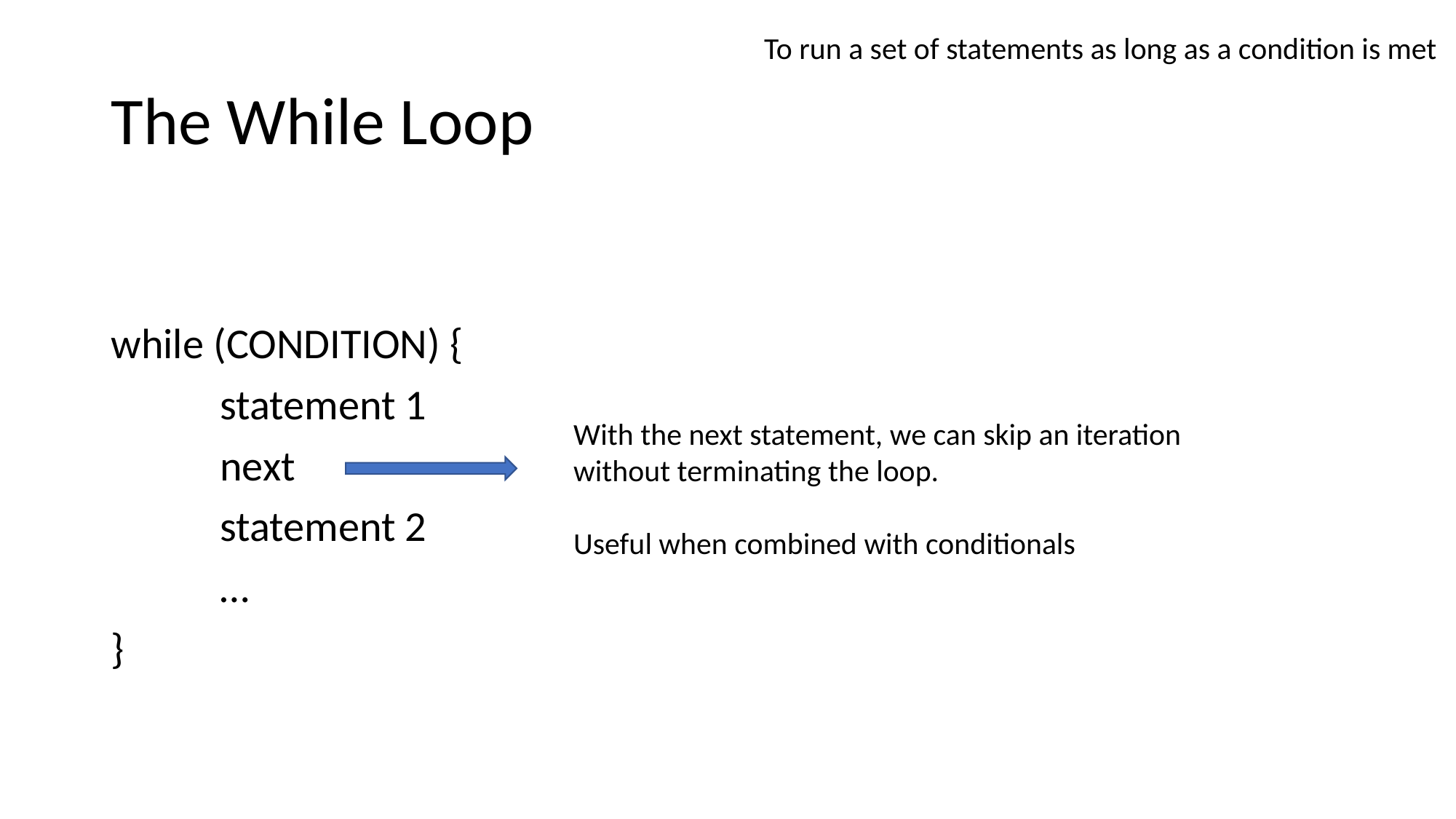

To run a set of statements as long as a condition is met
# The While Loop
while (CONDITION) {
	statement 1
	next
	statement 2
	…
}
With the next statement, we can skip an iteration without terminating the loop.

Useful when combined with conditionals